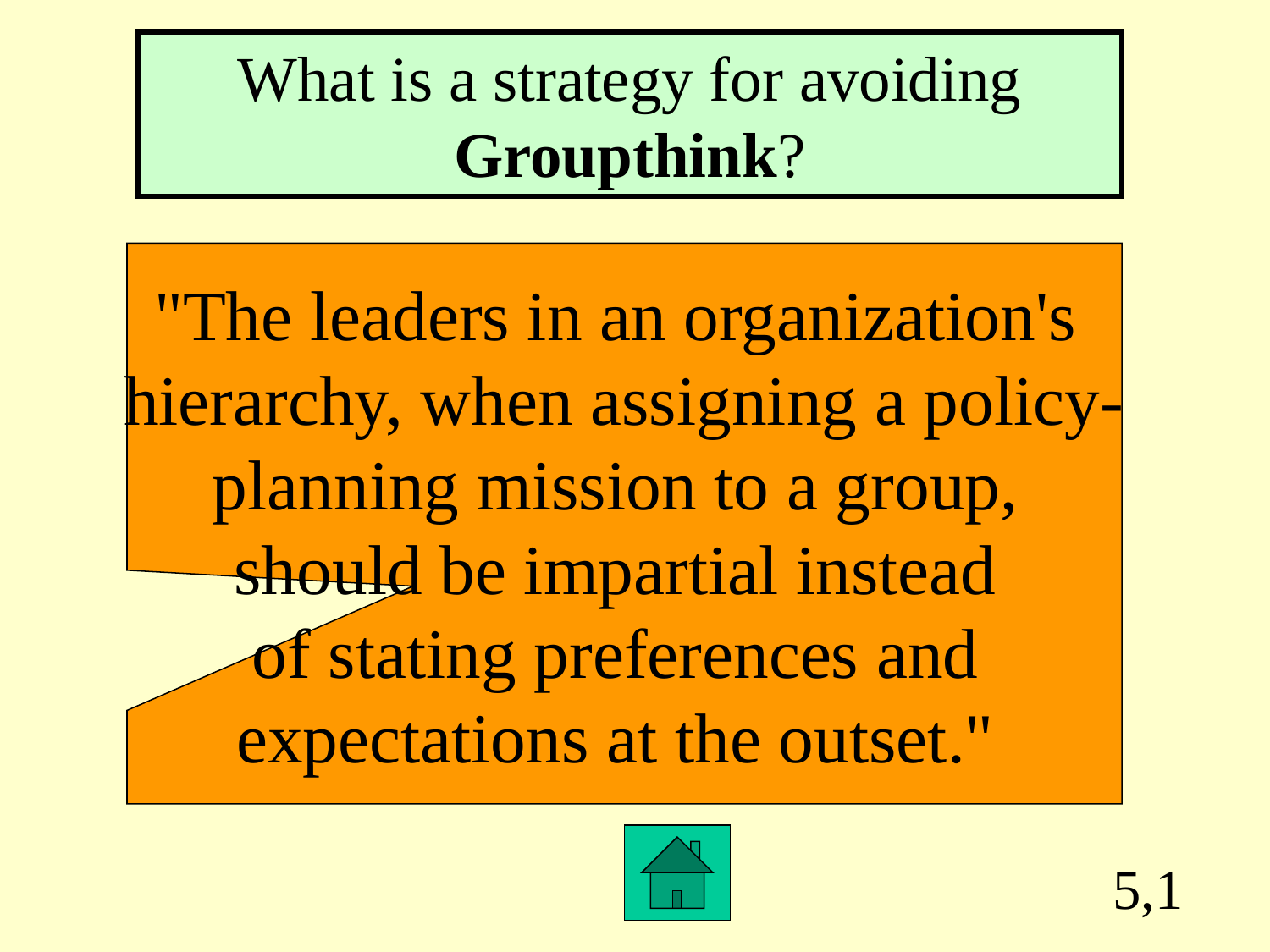

What is a strategy for avoiding Groupthink?
"The leaders in an organization's
hierarchy, when assigning a policy-
planning mission to a group,
should be impartial instead
of stating preferences and
expectations at the outset."

5,1